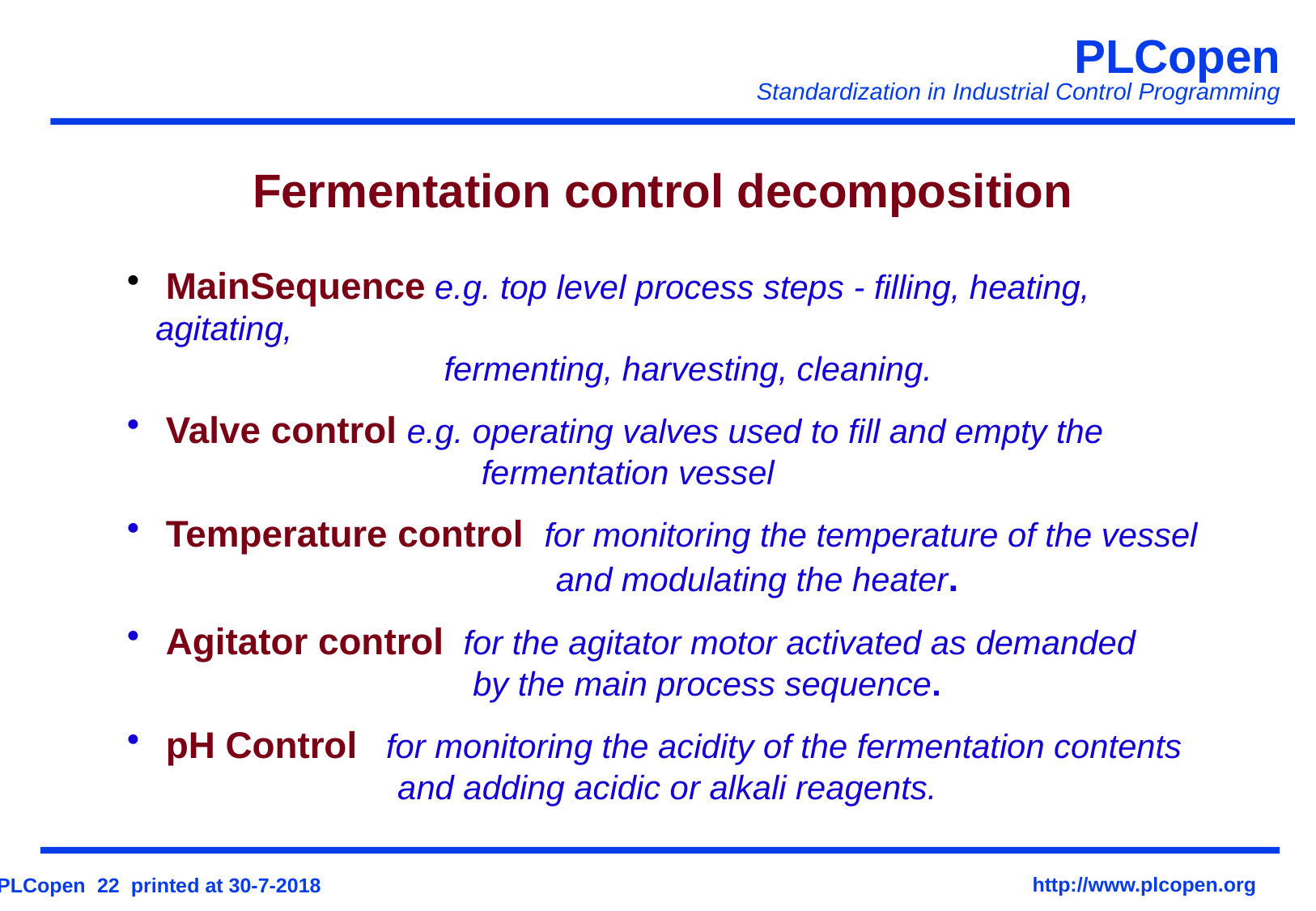

# Fermentation control decomposition
 MainSequence e.g. top level process steps - filling, heating, agitating,
                               fermenting, harvesting, cleaning.
 Valve control e.g. operating valves used to fill and empty the
                                   fermentation vessel
 Temperature control  for monitoring the temperature of the vessel
                                           and modulating the heater.
 Agitator control  for the agitator motor activated as demanded
		        by the main process sequence.
 pH Control   for monitoring the acidity of the fermentation contents
                          and adding acidic or alkali reagents.